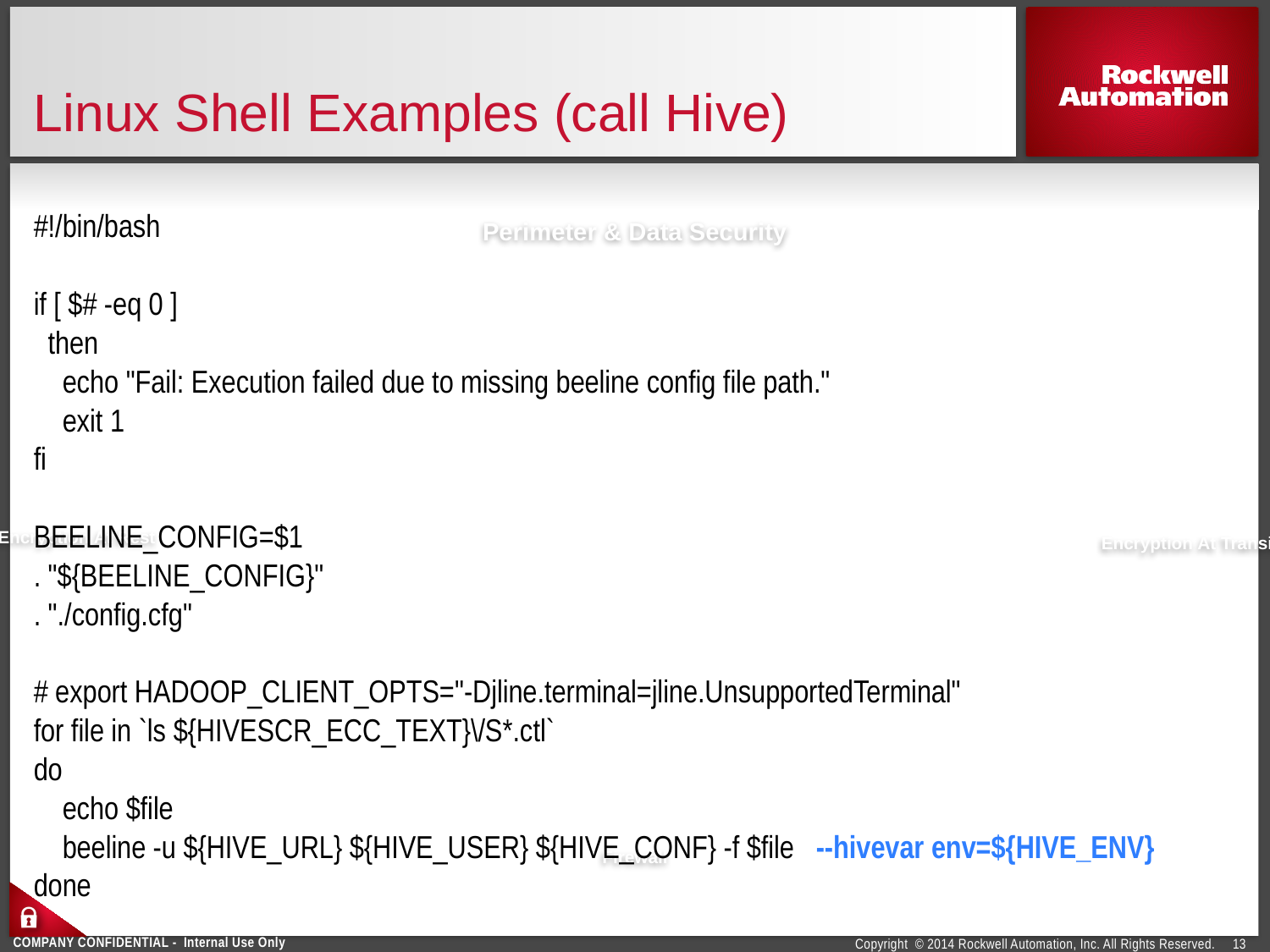

# Linux Shell Examples (call Hive)
#!/bin/bash

if [ $# -eq 0 ]
  then
    echo "Fail: Execution failed due to missing beeline config file path."
    exit 1
fi

BEELINE_CONFIG=$1
. "${BEELINE_CONFIG}"
. "./config.cfg"

# export HADOOP_CLIENT_OPTS="-Djline.terminal=jline.UnsupportedTerminal"
for file in `ls ${HIVESCR_ECC_TEXT}\/S*.ctl`
do
    echo $file
    beeline -u ${HIVE_URL} ${HIVE_USER} ${HIVE_CONF} -f $file   --hivevar env=${HIVE_ENV}
done

Perimeter & Data Security
Encryption At Rest
Encryption At Transit
Firewall
13